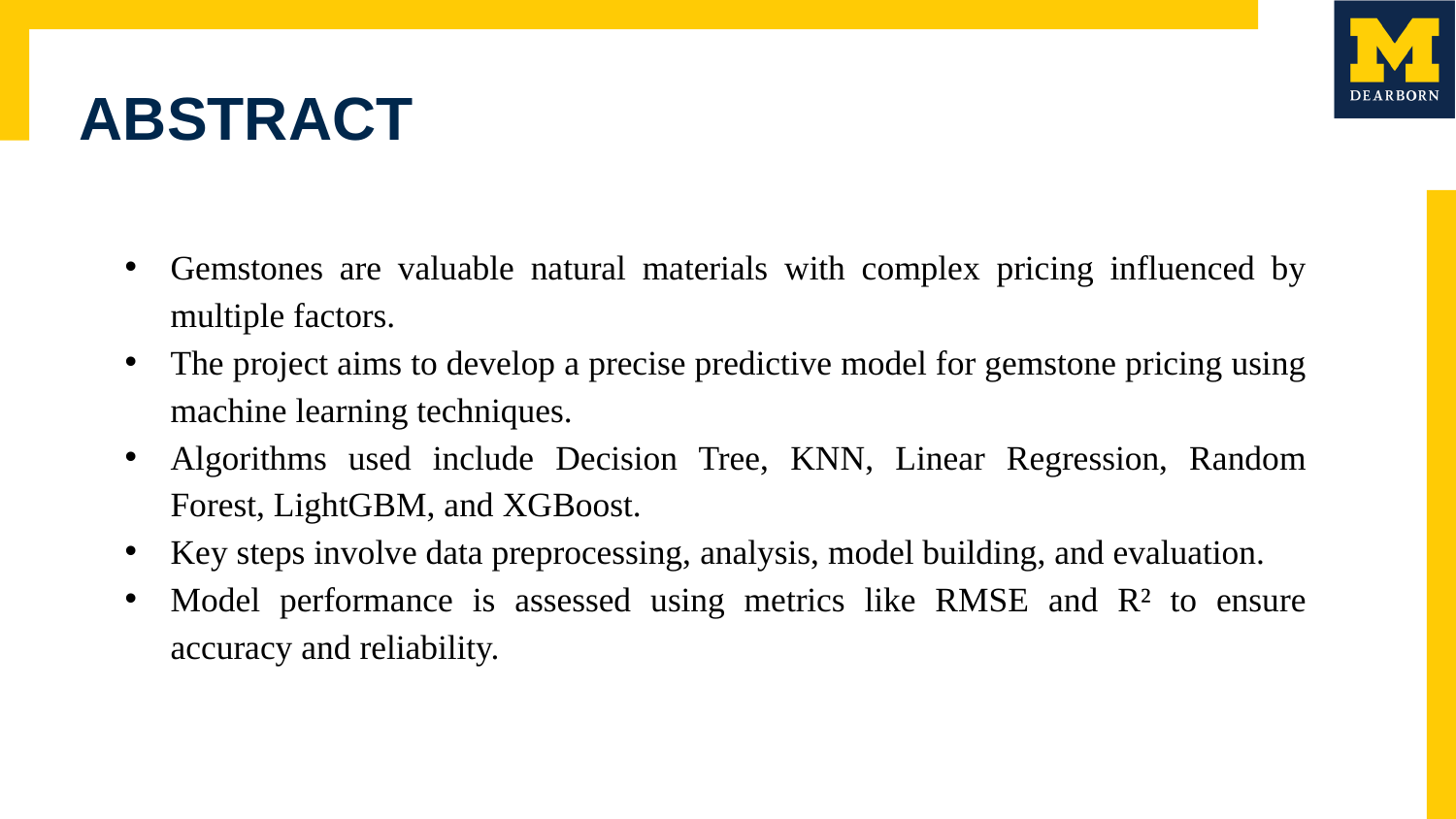

# ABSTRACT
Gemstones are valuable natural materials with complex pricing influenced by multiple factors.
The project aims to develop a precise predictive model for gemstone pricing using machine learning techniques.
Algorithms used include Decision Tree, KNN, Linear Regression, Random Forest, LightGBM, and XGBoost.
Key steps involve data preprocessing, analysis, model building, and evaluation.
Model performance is assessed using metrics like RMSE and R² to ensure accuracy and reliability.